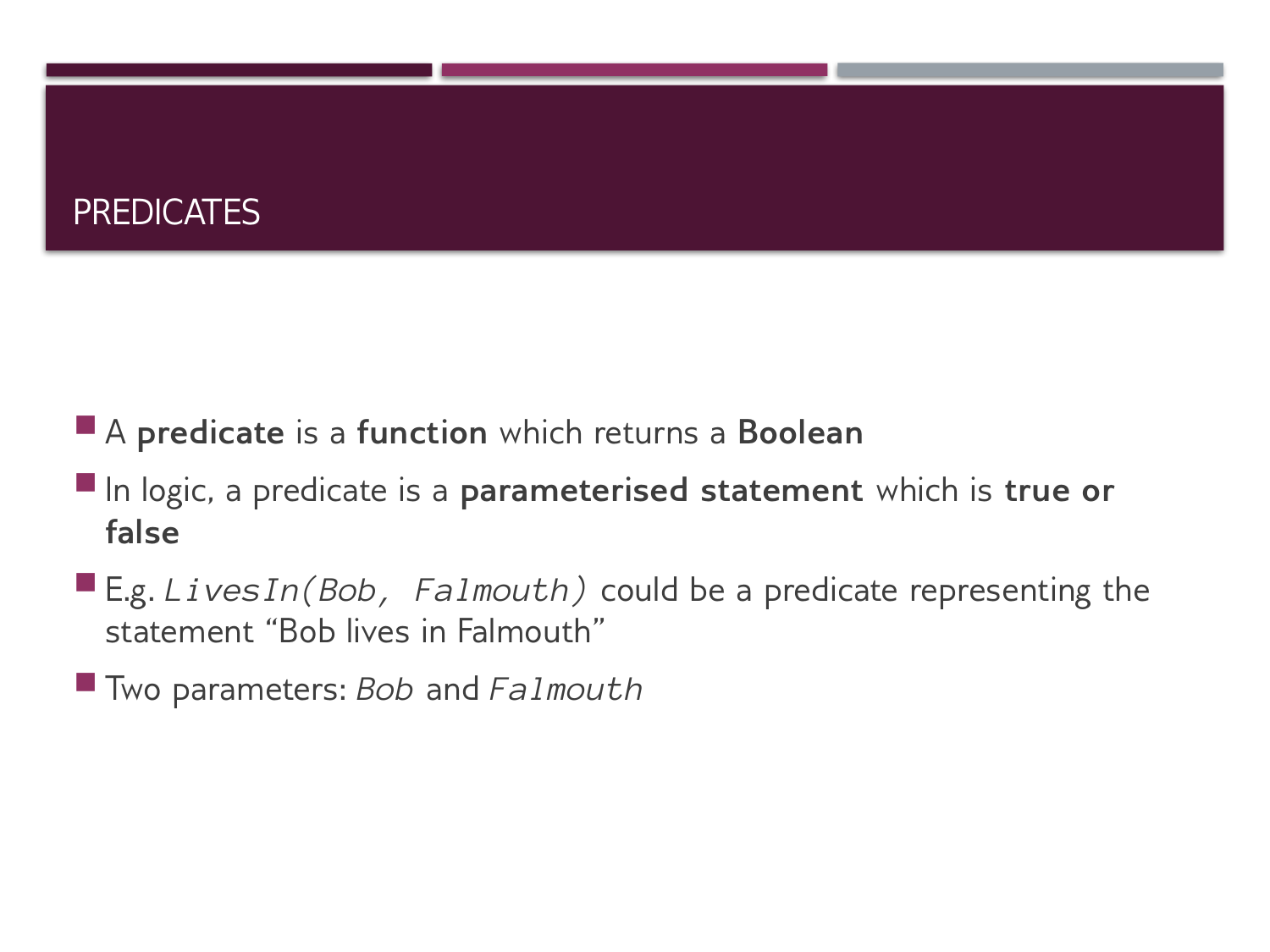

# Predicates
A predicate is a function which returns a Boolean
In logic, a predicate is a parameterised statement which is true or false
E.g. LivesIn(Bob, Falmouth) could be a predicate representing the statement “Bob lives in Falmouth”
Two parameters: Bob and Falmouth